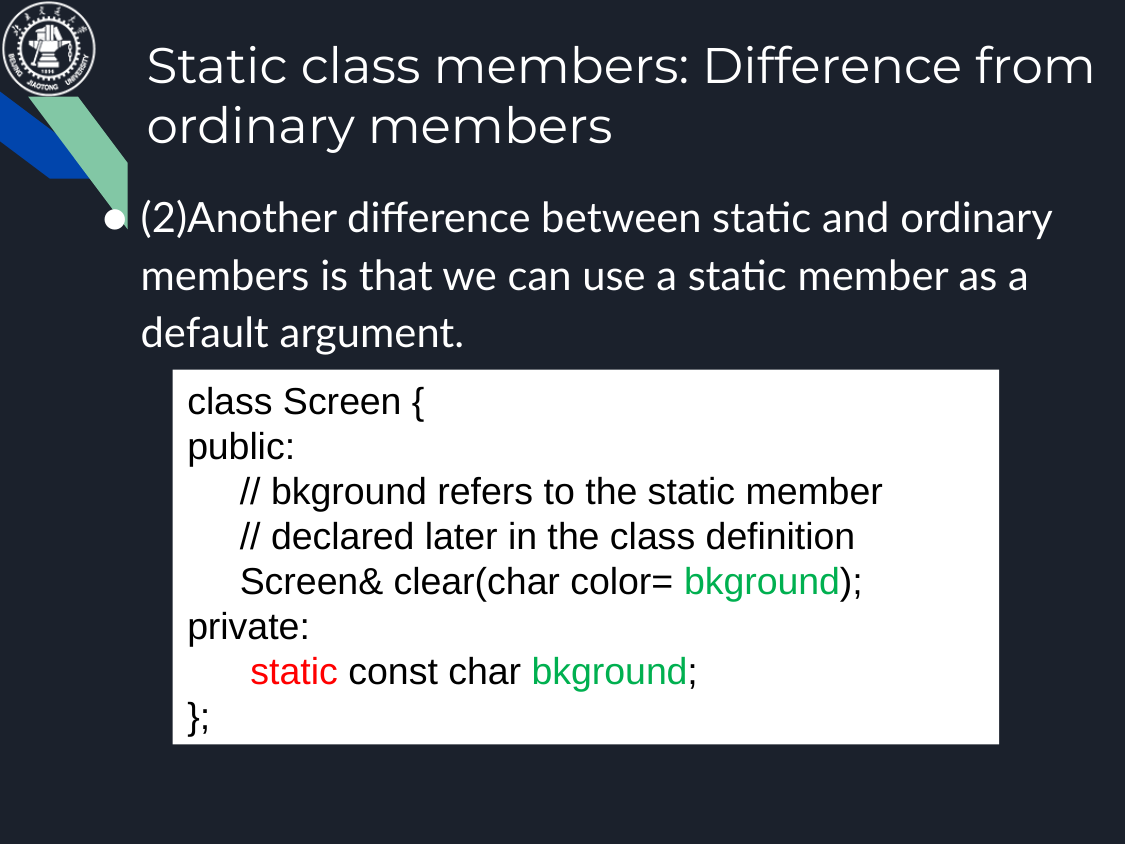

# Static class members: Difference from ordinary members
(2)Another difference between static and ordinary members is that we can use a static member as a default argument.
class Screen {
public:
     // bkground refers to the static member
     // declared later in the class definition
     Screen& clear(char color= bkground);
private:
      static const char bkground;
};